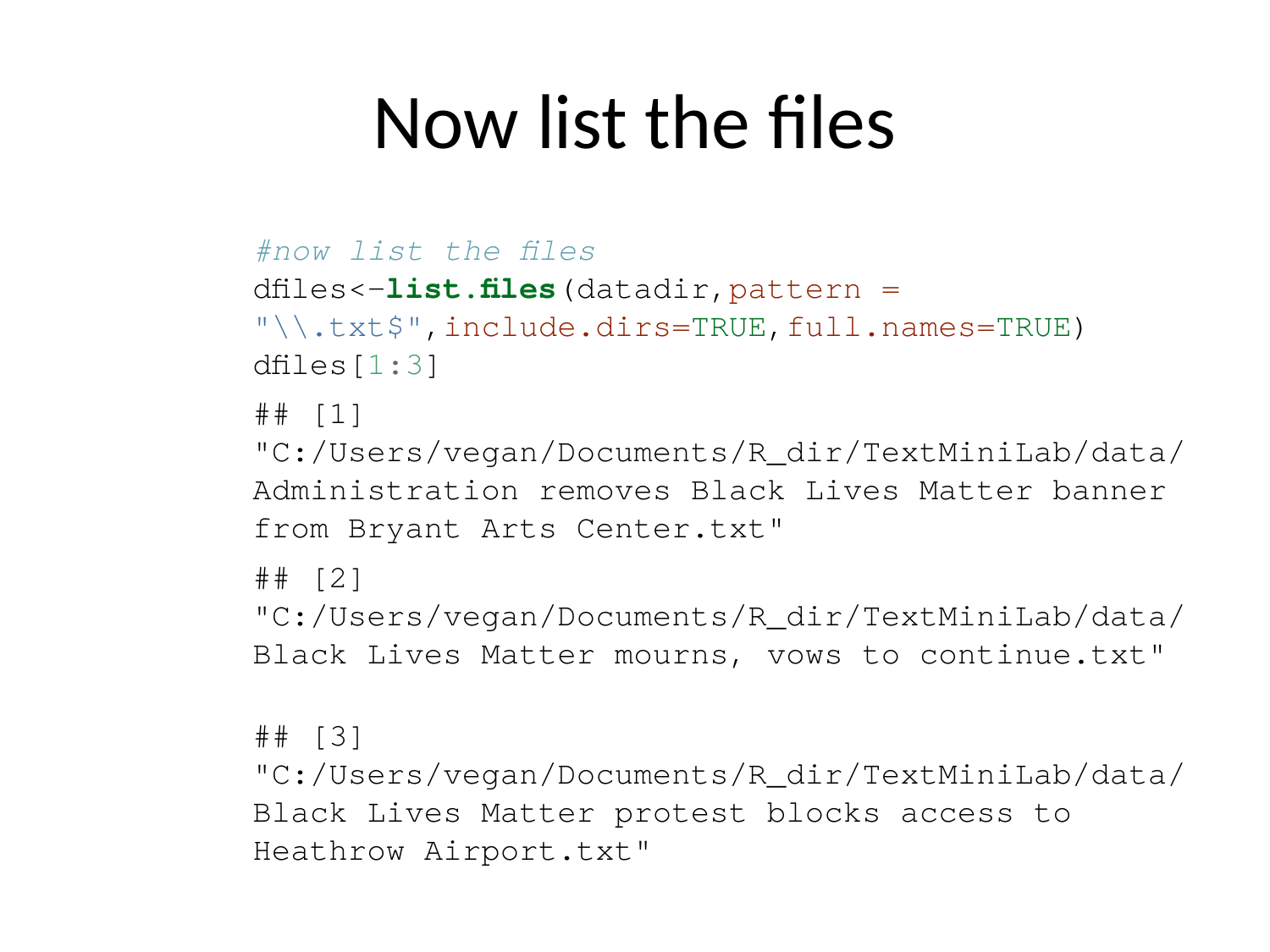

# Now list the files
#now list the files
dfiles<-list.files(datadir,pattern = "\\.txt$",include.dirs=TRUE,full.names=TRUE)
dfiles[1:3]
## [1] "C:/Users/vegan/Documents/R_dir/TextMiniLab/data/Administration removes Black Lives Matter banner from Bryant Arts Center.txt"
## [2] "C:/Users/vegan/Documents/R_dir/TextMiniLab/data/Black Lives Matter mourns, vows to continue.txt"
## [3] "C:/Users/vegan/Documents/R_dir/TextMiniLab/data/Black Lives Matter protest blocks access to Heathrow Airport.txt"